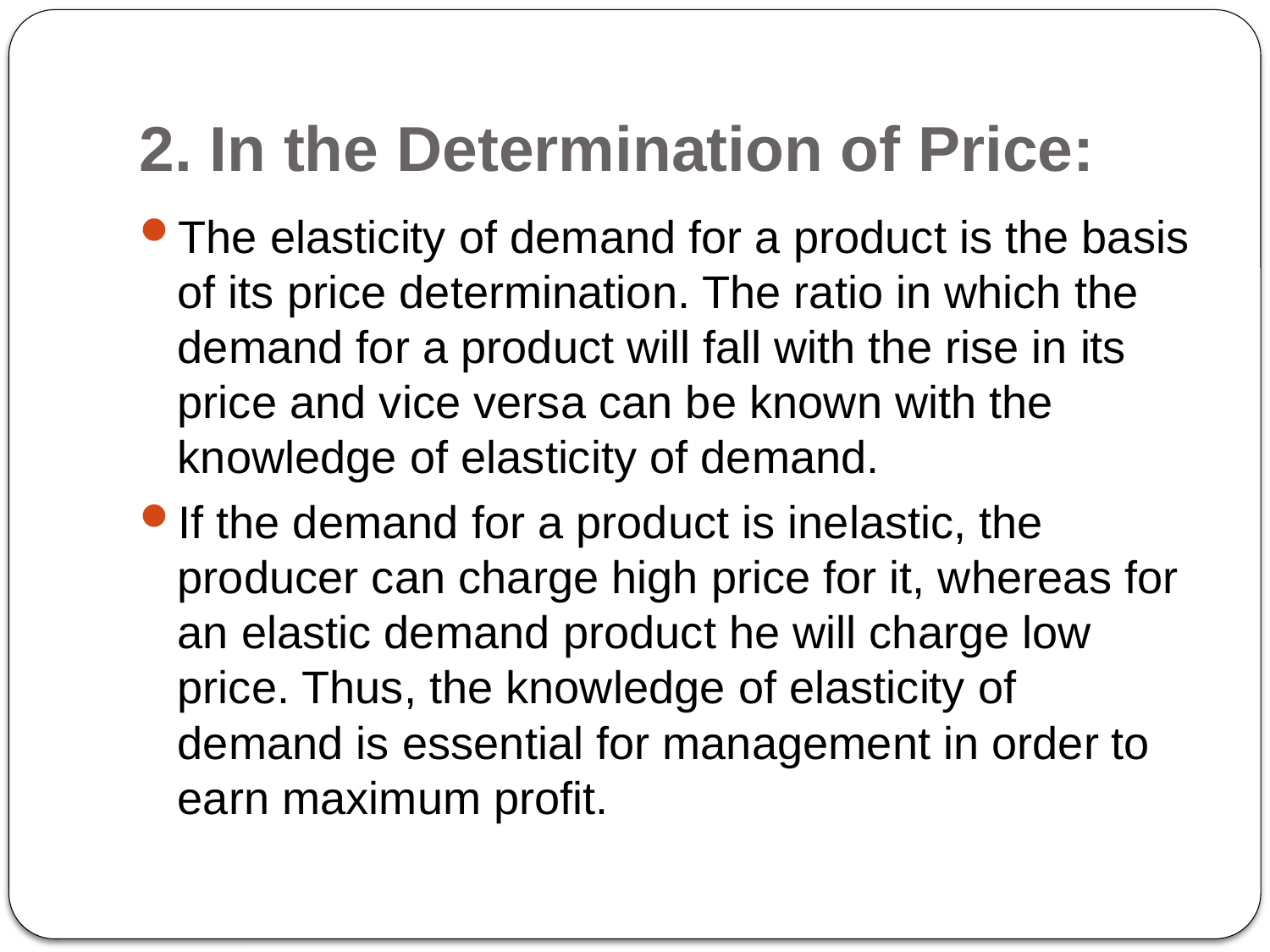

# 2. In the Determination of Price:
The elasticity of demand for a product is the basis of its price determination. The ratio in which the demand for a product will fall with the rise in its price and vice versa can be known with the knowledge of elasticity of demand.
If the demand for a product is inelastic, the producer can charge high price for it, whereas for an elastic demand product he will charge low price. Thus, the knowledge of elasticity of demand is essential for management in order to earn maximum profit.